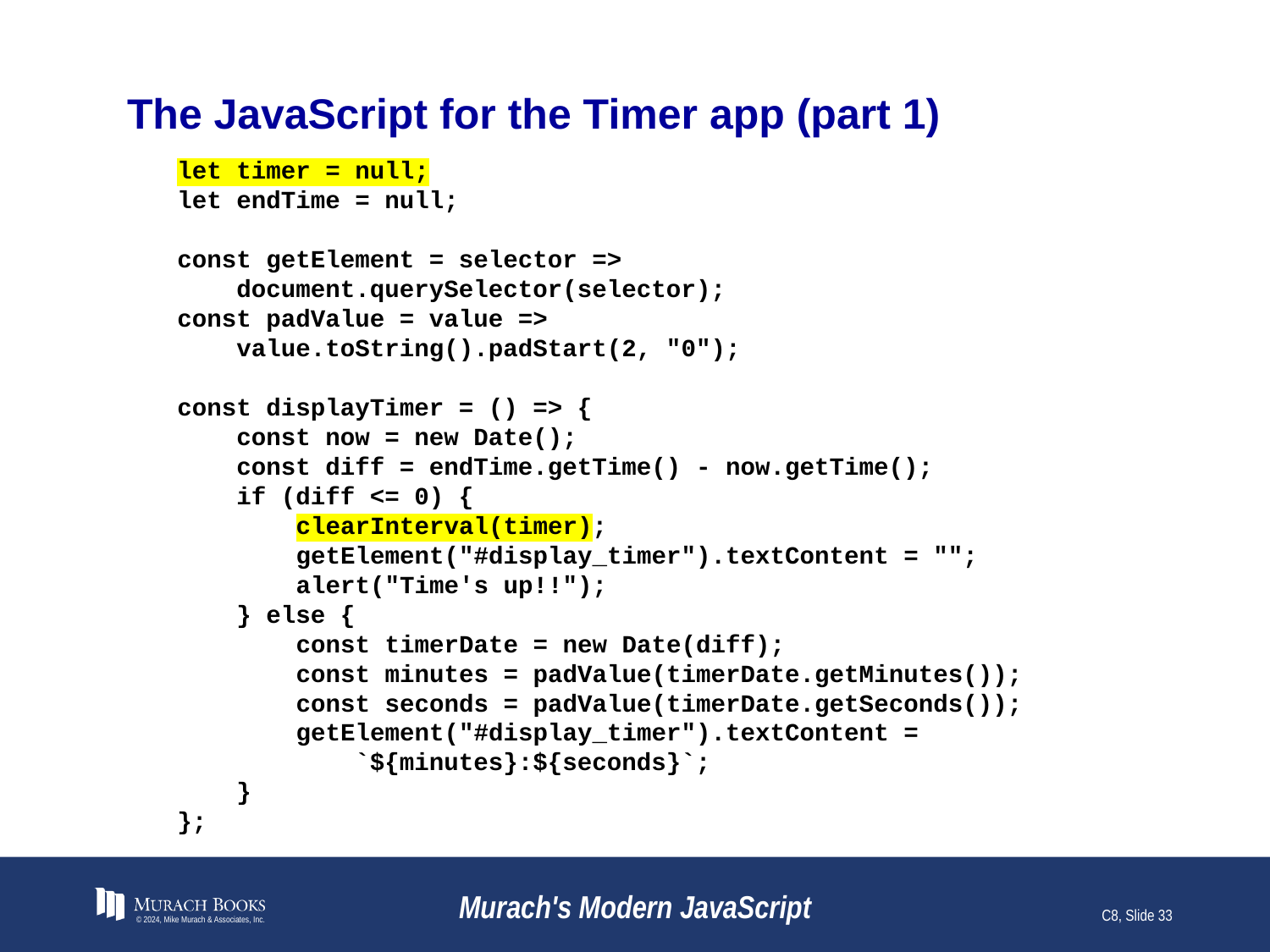

# The JavaScript for the Timer app (part 1)
let timer = null;
let endTime = null;

const getElement = selector =>
    document.querySelector(selector);
const padValue = value =>
    value.toString().padStart(2, "0");

const displayTimer = () => {
    const now = new Date();
    const diff = endTime.getTime() - now.getTime();
    if (diff <= 0) {
        clearInterval(timer);
        getElement("#display_timer").textContent = "";
        alert("Time's up!!");
    } else {
        const timerDate = new Date(diff);
        const minutes = padValue(timerDate.getMinutes());
        const seconds = padValue(timerDate.getSeconds());
        getElement("#display_timer").textContent =
            `${minutes}:${seconds}`;
    }
};

© 2024, Mike Murach & Associates, Inc.
Murach's Modern JavaScript

C8, Slide 33